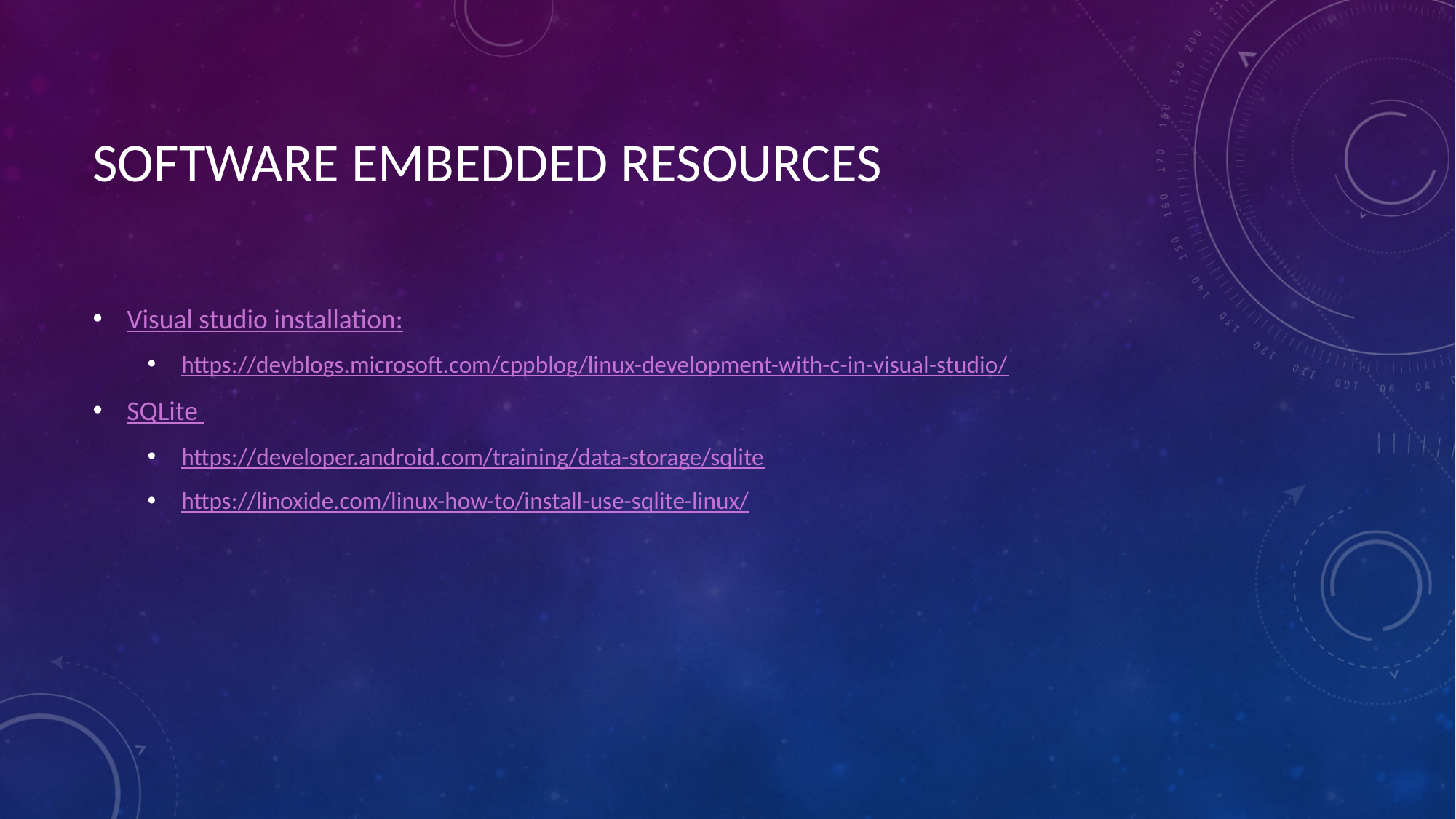

# Software embedded resources
Visual studio installation:
https://devblogs.microsoft.com/cppblog/linux-development-with-c-in-visual-studio/
SQLite
https://developer.android.com/training/data-storage/sqlite
https://linoxide.com/linux-how-to/install-use-sqlite-linux/